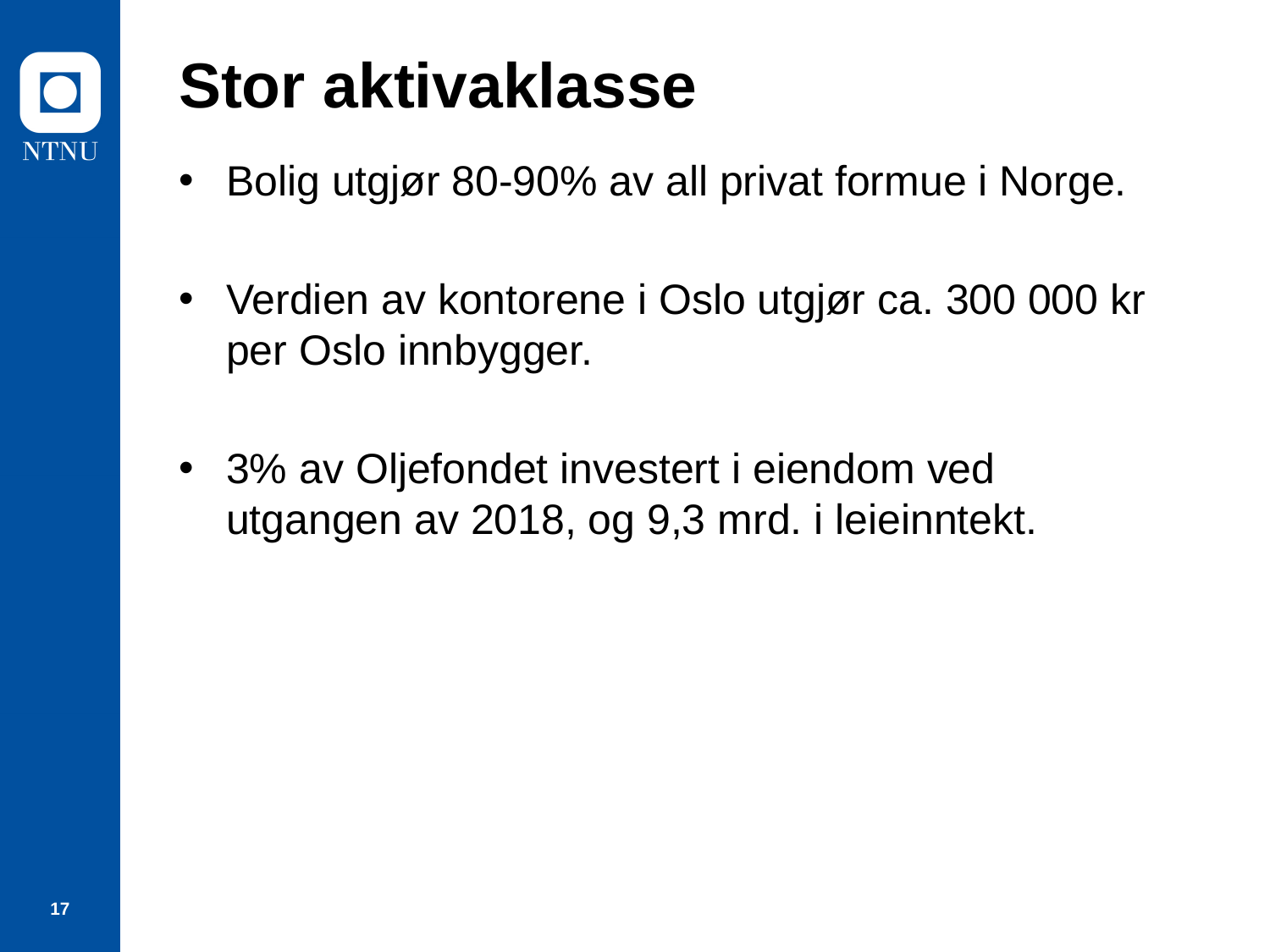

# Stor aktivaklasse
Bolig utgjør 80-90% av all privat formue i Norge.

Verdien av kontorene i Oslo utgjør ca. 300 000 kr per Oslo innbygger.

3% av Oljefondet investert i eiendom ved utgangen av 2018, og 9,3 mrd. i leieinntekt.